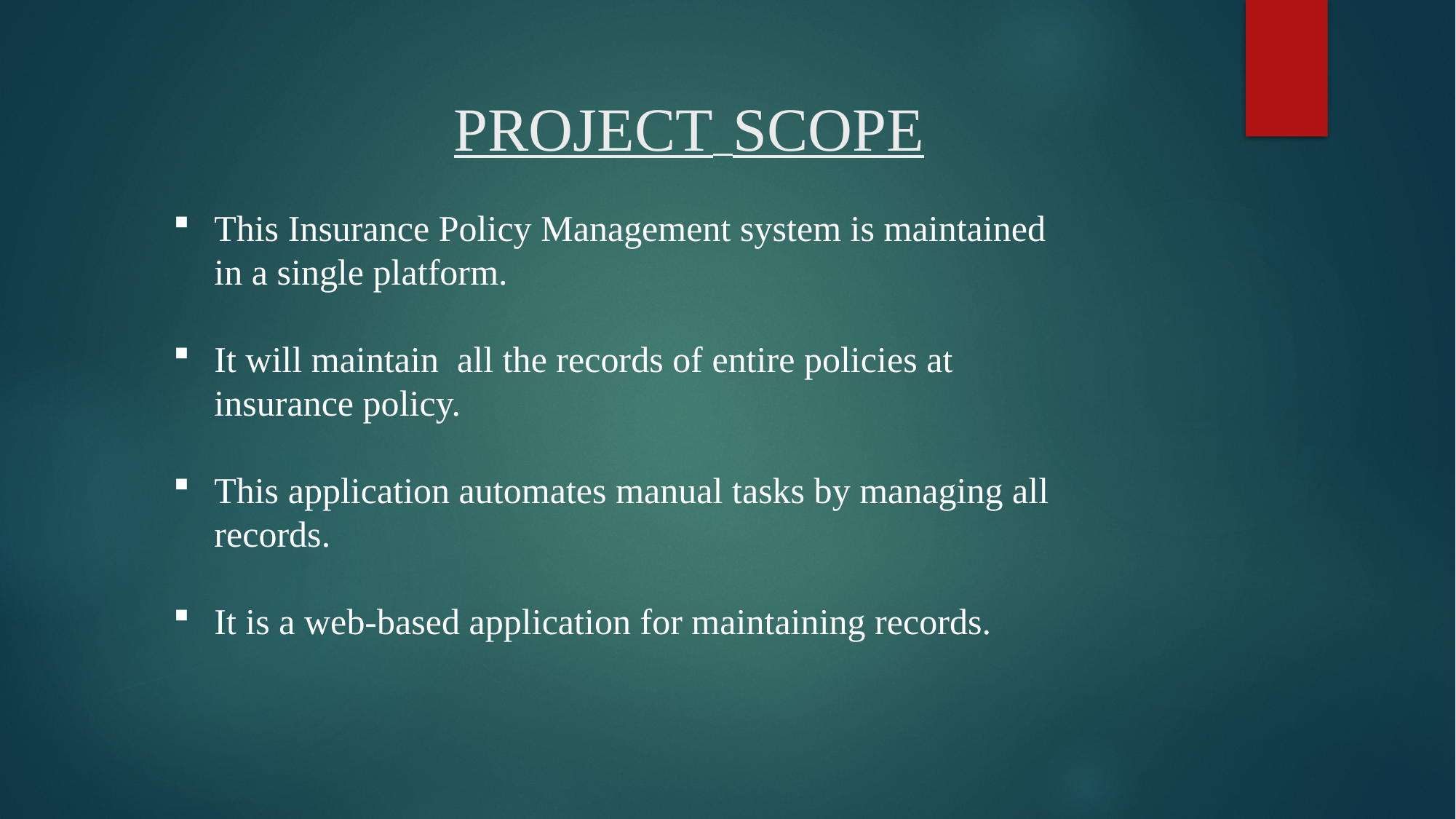

# PROJECT  SCOPE

This Insurance Policy Management system is maintained in a single platform.

It will maintain  all the records of entire policies at insurance policy.

This application automates manual tasks by managing all records.

It is a web-based application for maintaining records.